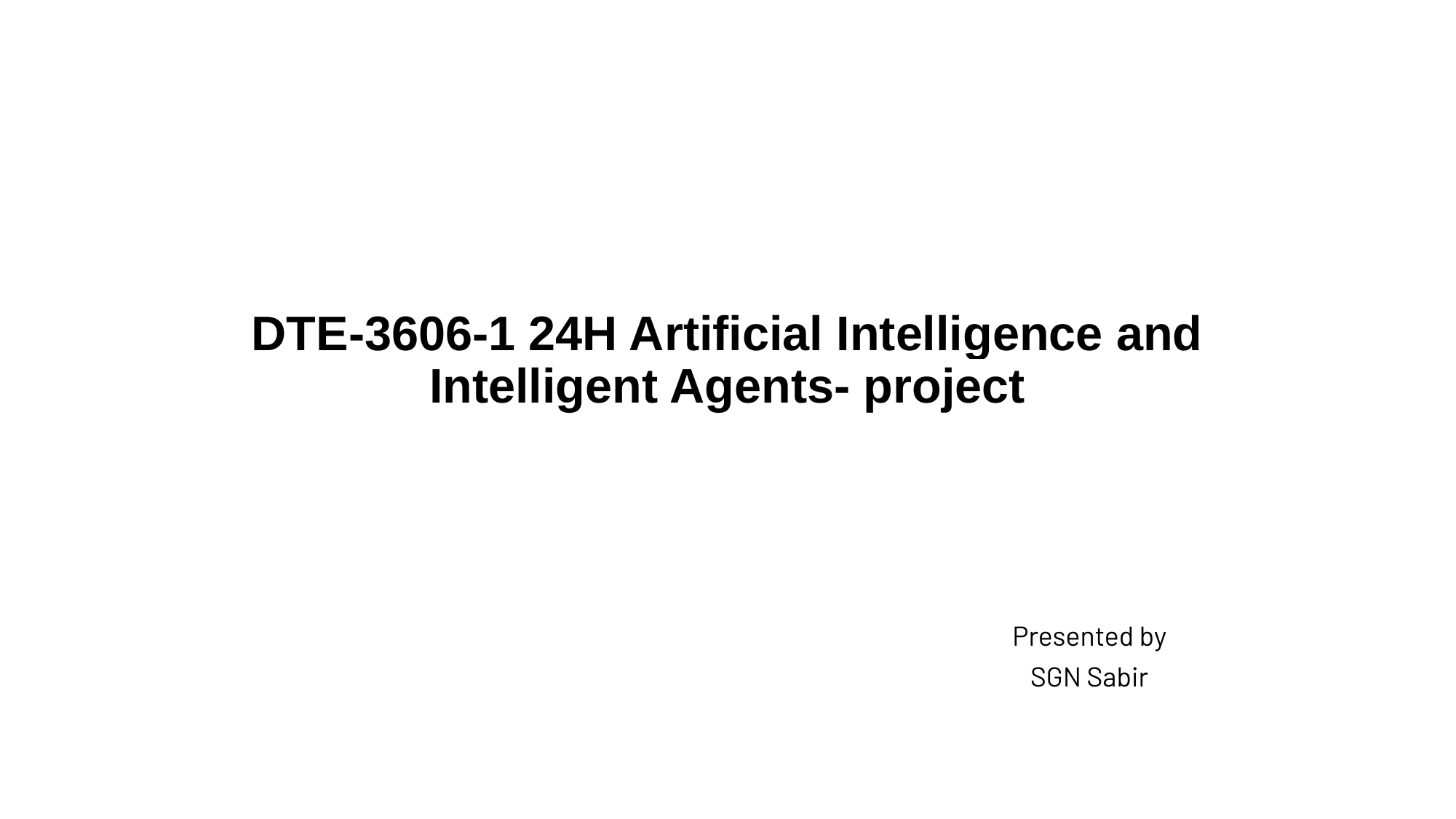

# DTE-3606-1 24H Artificial Intelligence and Intelligent Agents- project
Presented by
SGN Sabir